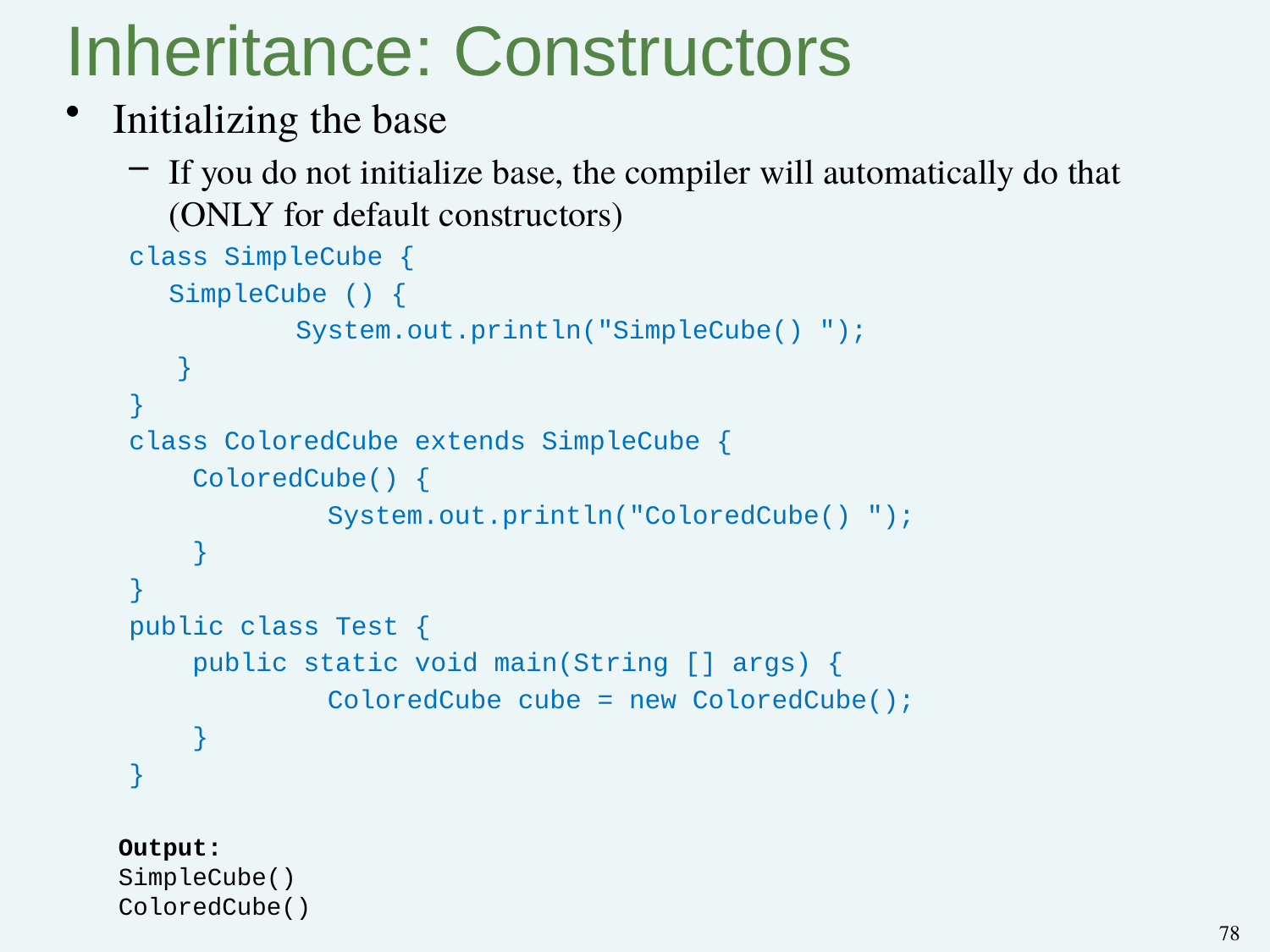

# Inheritance: Constructors
Initializing the base
If you do not initialize base, the compiler will automatically do that (ONLY for default constructors)
class SimpleCube {
	SimpleCube () {
		System.out.println("SimpleCube() ");
   }
}
class ColoredCube extends SimpleCube {
    ColoredCube() {
		  System.out.println("ColoredCube() ");
    }
}
public class Test {
    public static void main(String [] args) {
		  ColoredCube cube = new ColoredCube();
    }
}

Output:
SimpleCube()
ColoredCube()